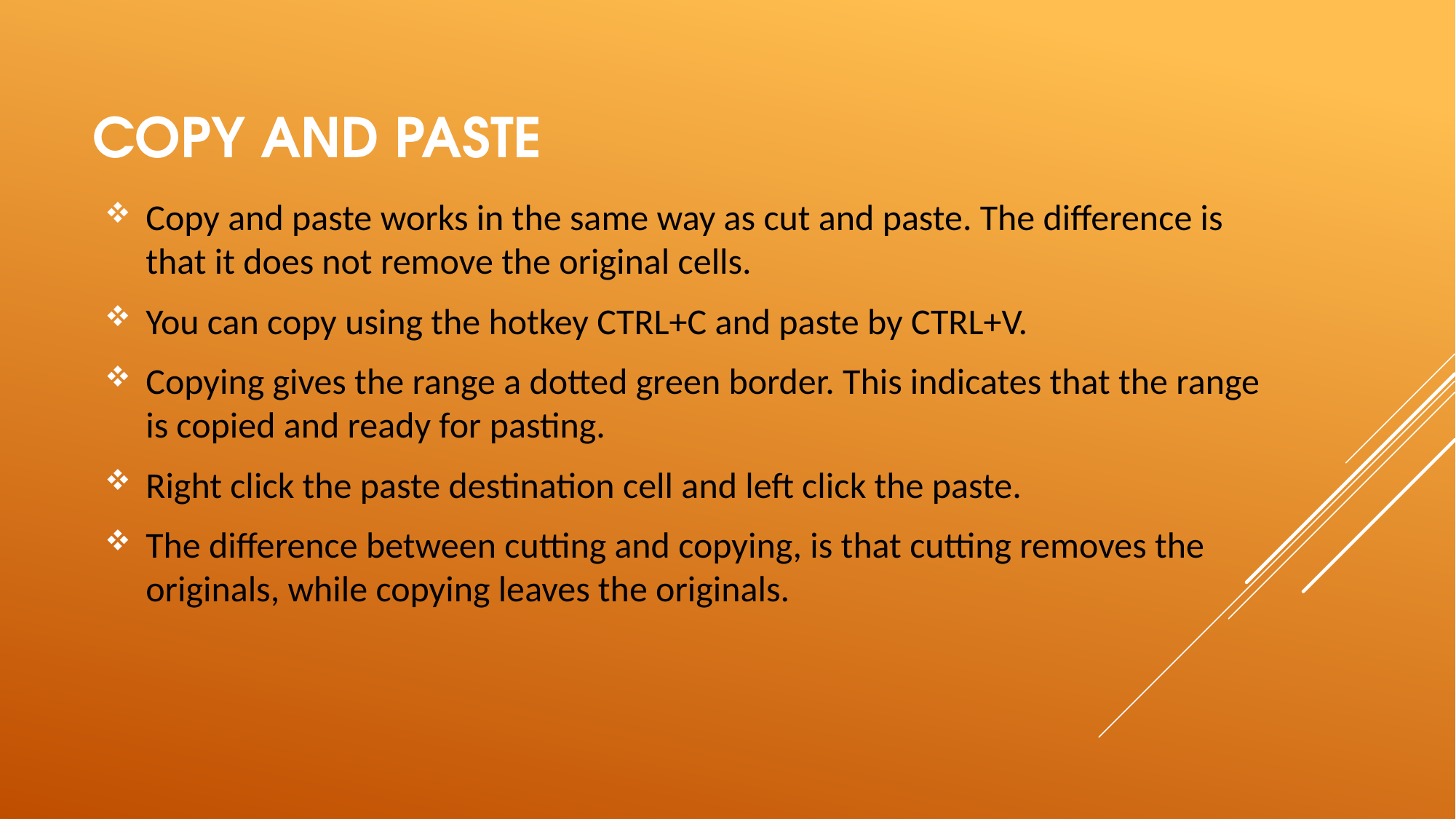

# Copy and paste
Copy and paste works in the same way as cut and paste. The difference is that it does not remove the original cells.
You can copy using the hotkey CTRL+C and paste by CTRL+V.
Copying gives the range a dotted green border. This indicates that the range is copied and ready for pasting.
Right click the paste destination cell and left click the paste.
The difference between cutting and copying, is that cutting removes the originals, while copying leaves the originals.